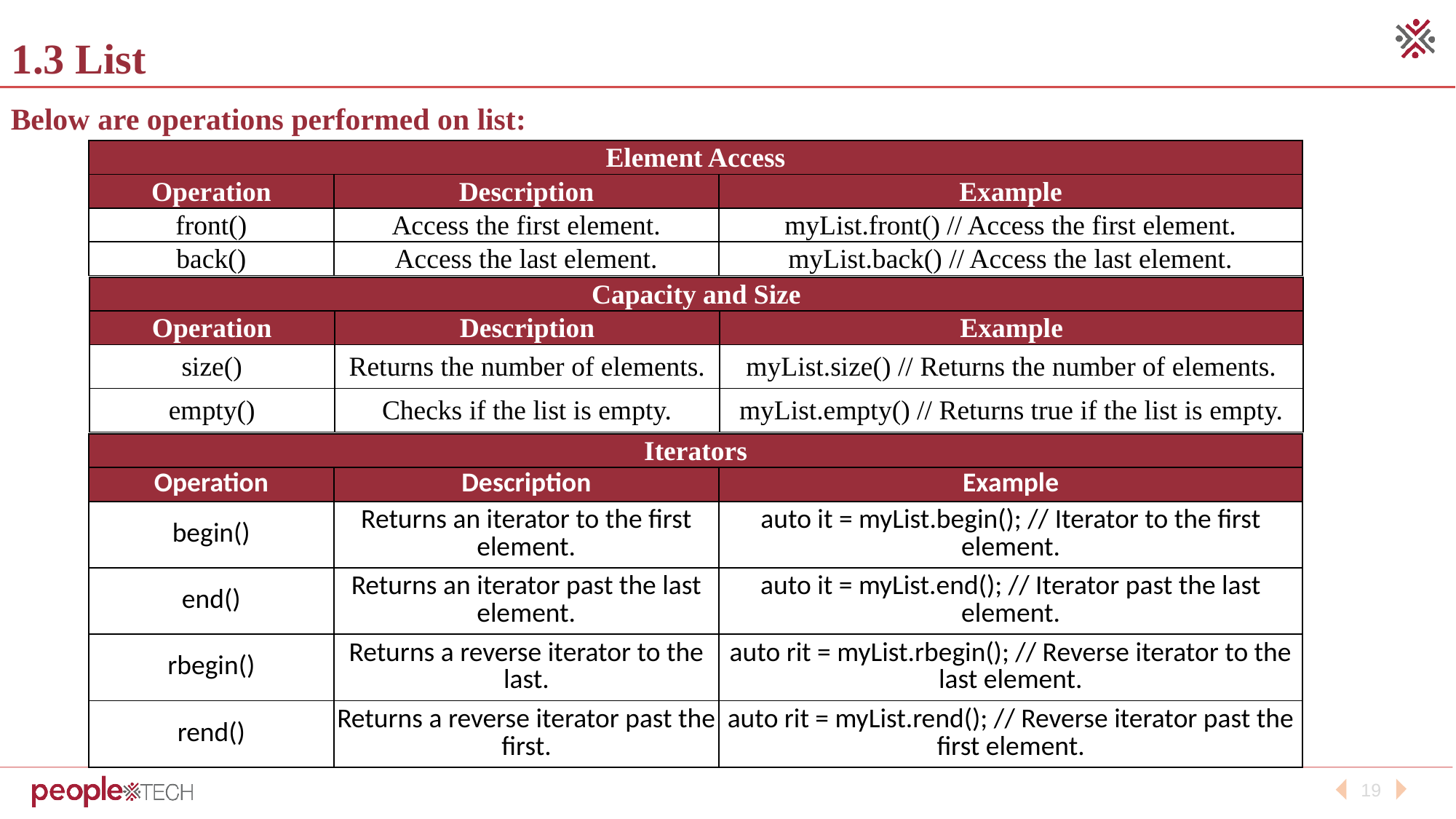

1.3 List
Below are operations performed on list:
| Element Access |  |  |
| --- | --- | --- |
| Operation | Description | Example |
| front() | Access the first element. | myList.front() // Access the first element. |
| back() | Access the last element. | myList.back() // Access the last element. |
| Capacity and Size |  |  |
| --- | --- | --- |
| Operation | Description | Example |
| size() | Returns the number of elements. | myList.size() // Returns the number of elements. |
| empty() | Checks if the list is empty. | myList.empty() // Returns true if the list is empty. |
| Iterators |  |  |
| --- | --- | --- |
| Operation | Description | Example |
| begin() | Returns an iterator to the first element. | auto it = myList.begin(); // Iterator to the first element. |
| end() | Returns an iterator past the last element. | auto it = myList.end(); // Iterator past the last element. |
| rbegin() | Returns a reverse iterator to the last. | auto rit = myList.rbegin(); // Reverse iterator to the last element. |
| rend() | Returns a reverse iterator past the first. | auto rit = myList.rend(); // Reverse iterator past the first element. |